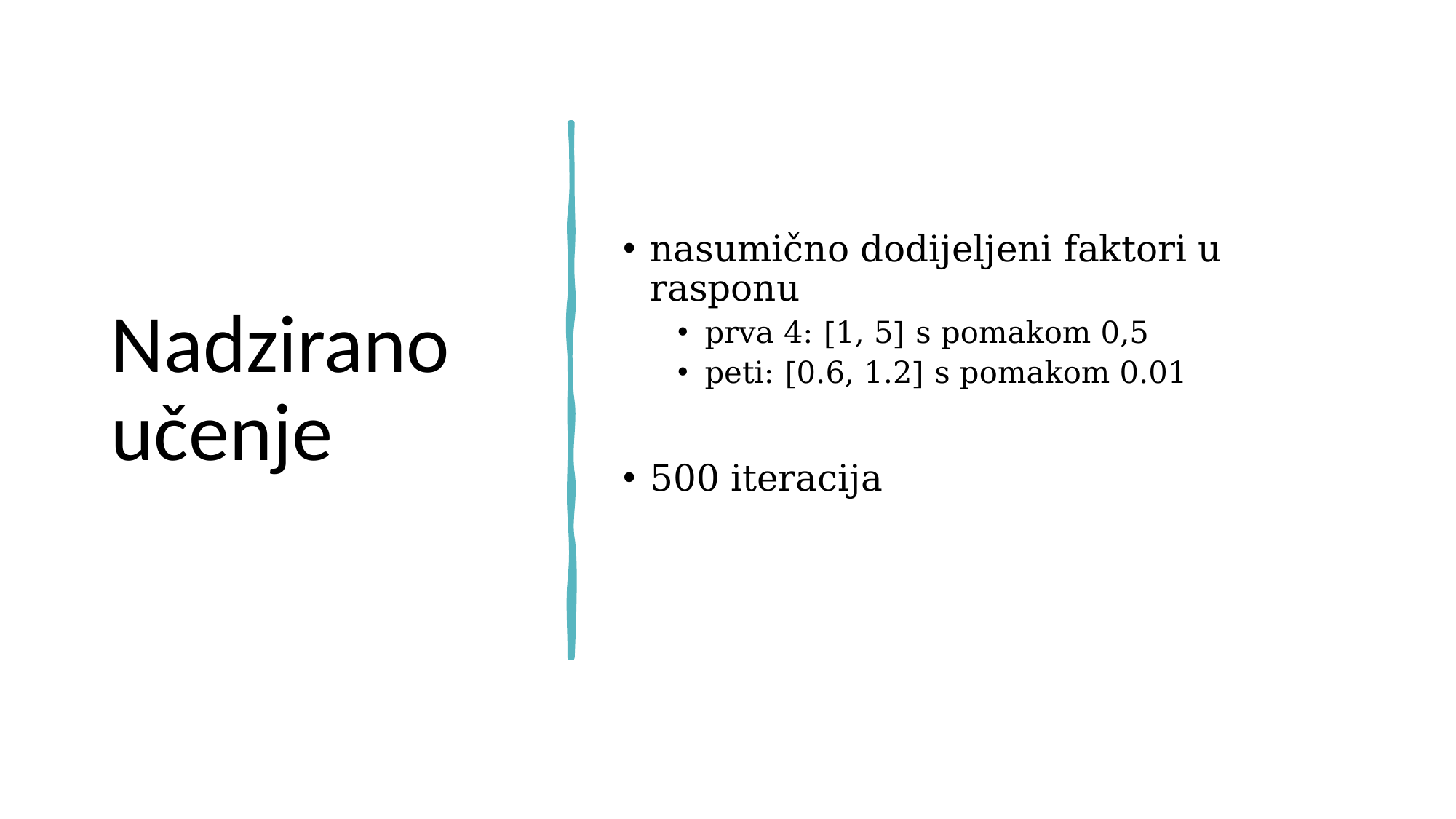

# Nadzirano učenje
nasumično dodijeljeni faktori u rasponu
prva 4: [1, 5] s pomakom 0,5
peti: [0.6, 1.2] s pomakom 0.01

500 iteracija